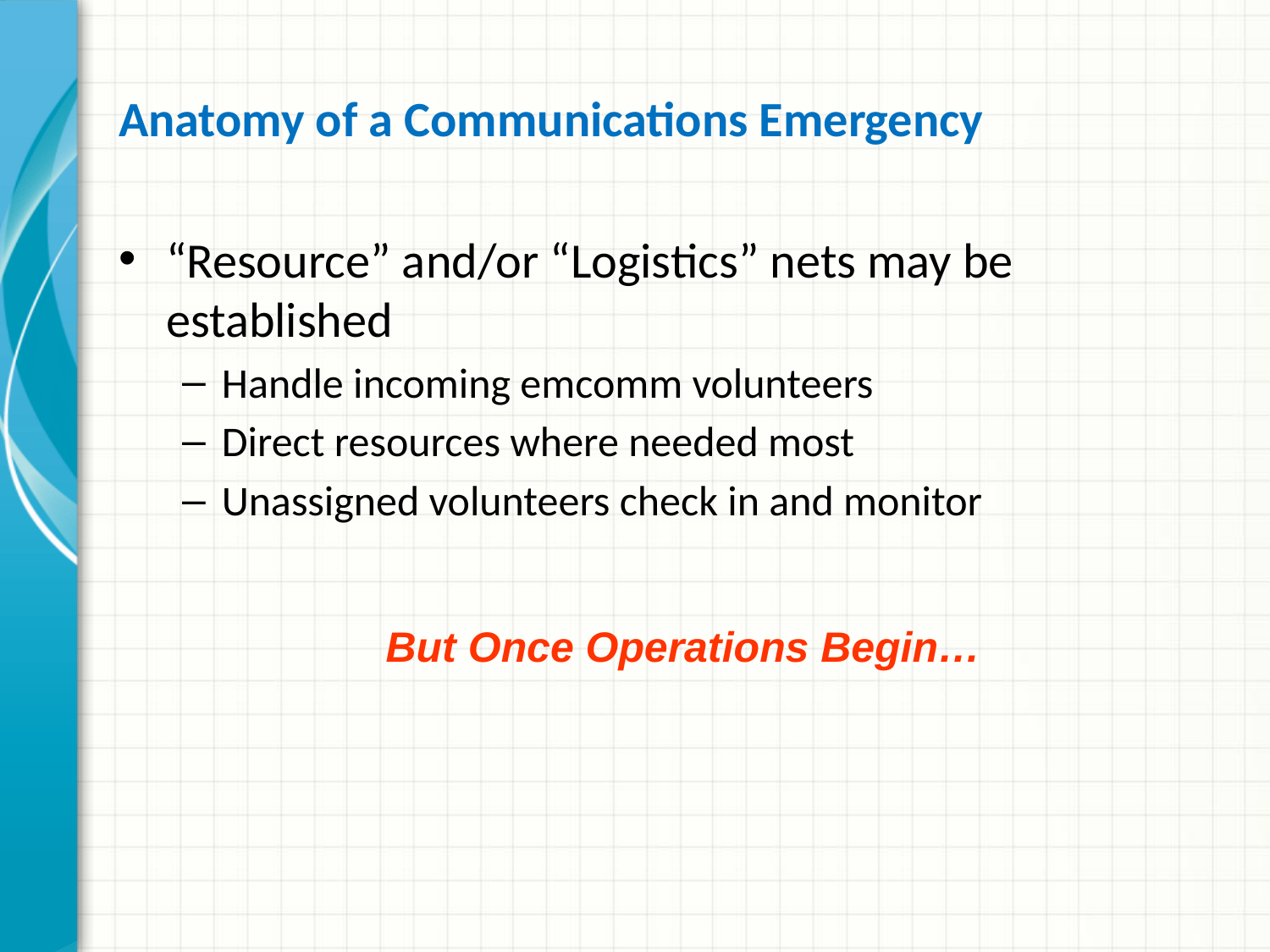

# Anatomy of a Communications Emergency
“Resource” and/or “Logistics” nets may be established
Handle incoming emcomm volunteers
Direct resources where needed most
Unassigned volunteers check in and monitor

But Once Operations Begin…